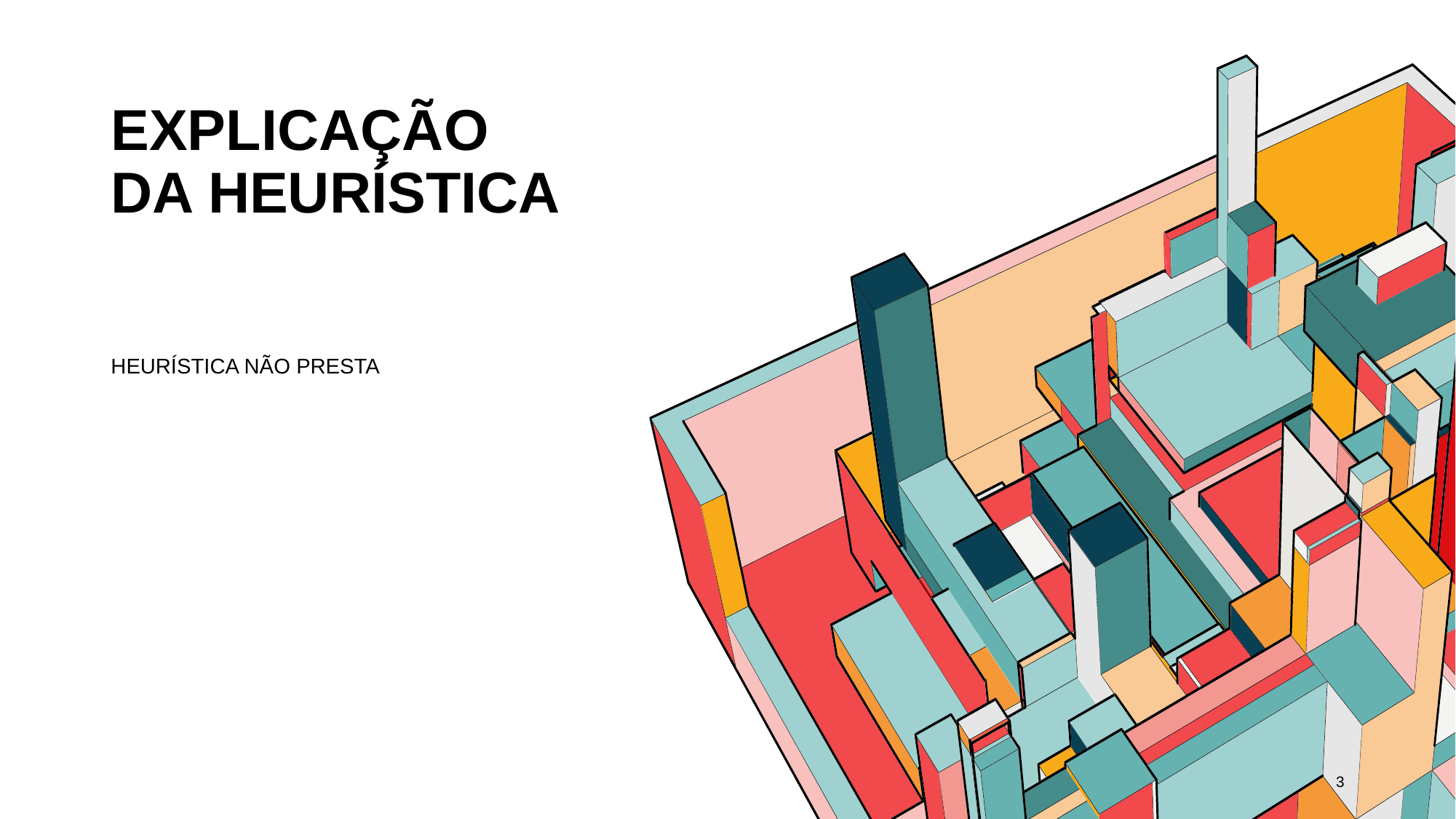

# Explicação da heurística
HEURÍSTICA NÃO PRESTA
3